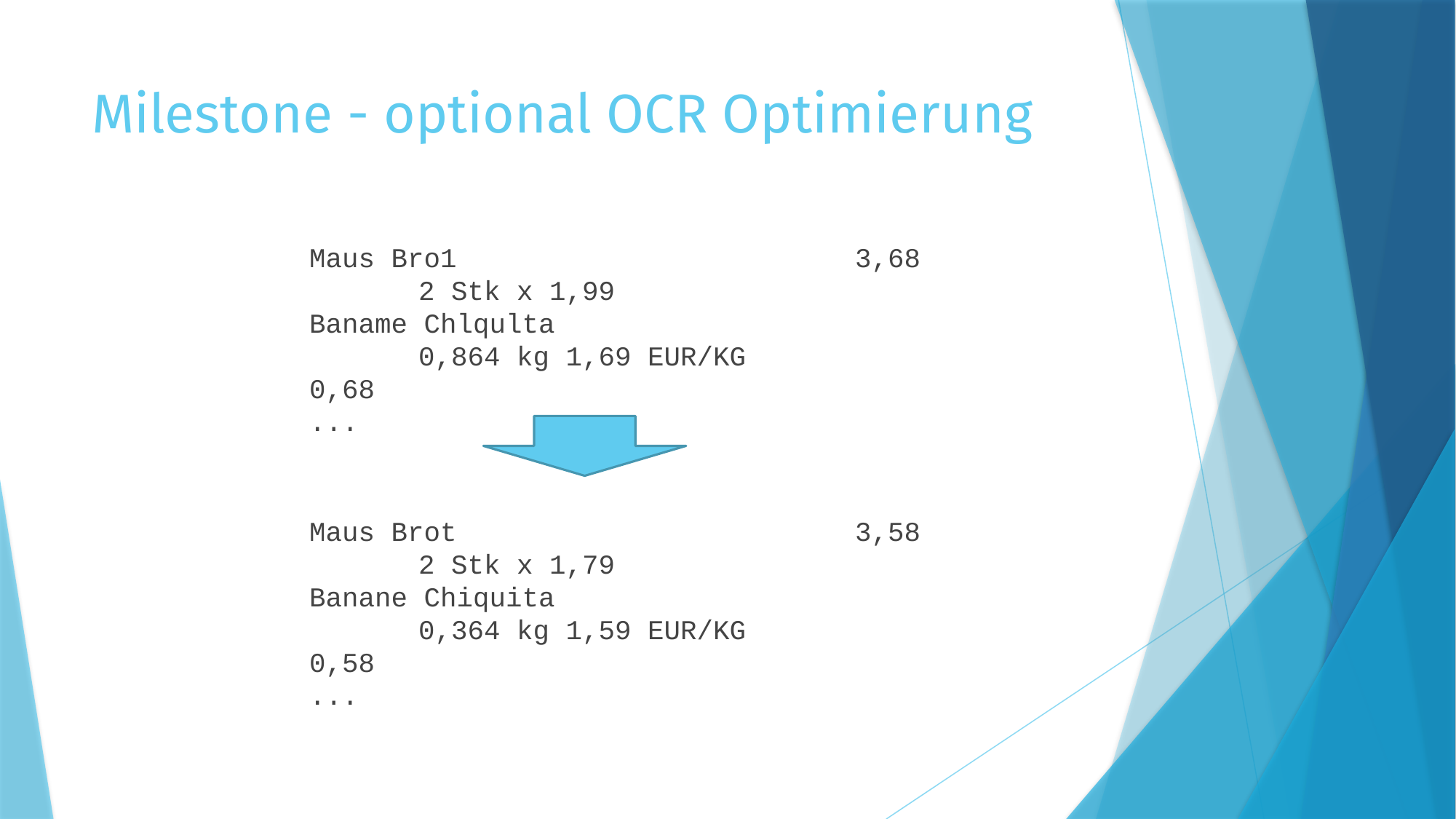

# Milestone - optional OCR Optimierung

Maus Bro1				3,68
	2 Stk x 1,99
Baname Chlqulta
	0,864 kg 1,69 EUR/KG		0,68
...

Maus Brot				3,58
	2 Stk x 1,79
Banane Chiquita
	0,364 kg 1,59 EUR/KG		0,58
...